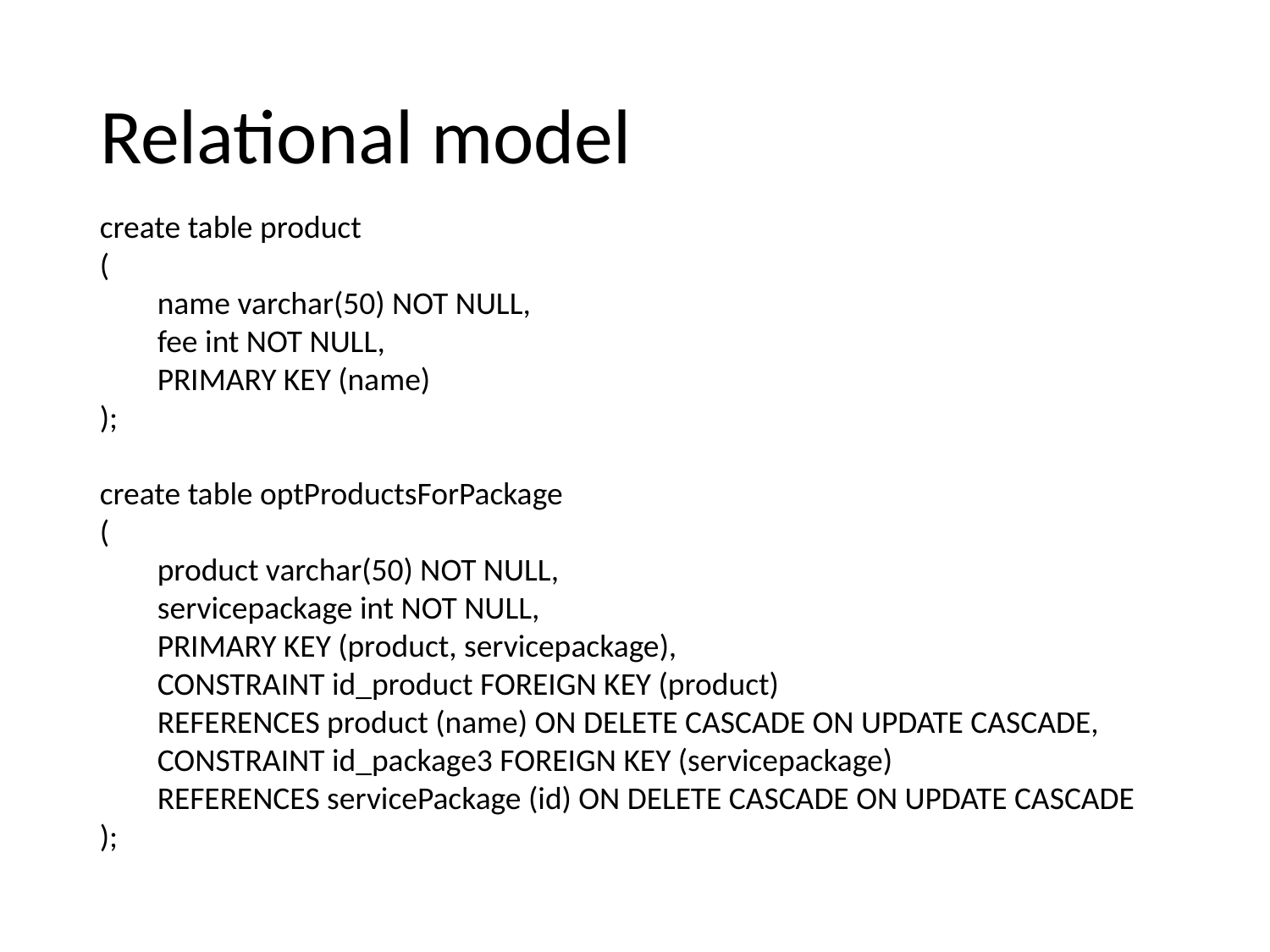

# Relational model
create table product
(
        name varchar(50) NOT NULL,
        fee int NOT NULL,
        PRIMARY KEY (name)
);

create table optProductsForPackage
(
        product varchar(50) NOT NULL,
        servicepackage int NOT NULL,
        PRIMARY KEY (product, servicepackage),
        CONSTRAINT id_product FOREIGN KEY (product)
        REFERENCES product (name) ON DELETE CASCADE ON UPDATE CASCADE,
        CONSTRAINT id_package3 FOREIGN KEY (servicepackage)
        REFERENCES servicePackage (id) ON DELETE CASCADE ON UPDATE CASCADE
);